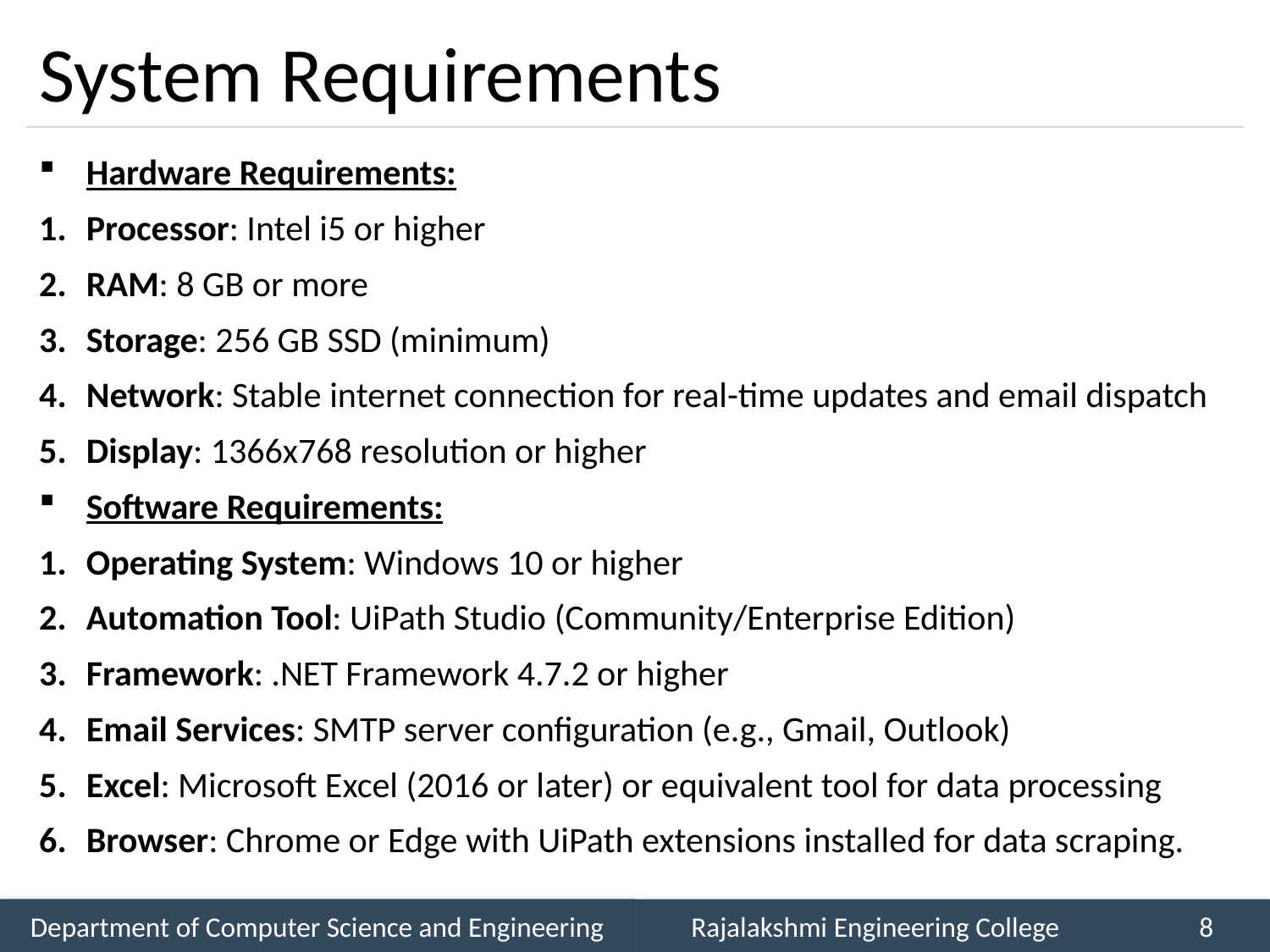

# System Requirements
Hardware Requirements:
Processor: Intel i5 or higher
RAM: 8 GB or more
Storage: 256 GB SSD (minimum)
Network: Stable internet connection for real-time updates and email dispatch
Display: 1366x768 resolution or higher
Software Requirements:
Operating System: Windows 10 or higher
Automation Tool: UiPath Studio (Community/Enterprise Edition)
Framework: .NET Framework 4.7.2 or higher
Email Services: SMTP server configuration (e.g., Gmail, Outlook)
Excel: Microsoft Excel (2016 or later) or equivalent tool for data processing
Browser: Chrome or Edge with UiPath extensions installed for data scraping.